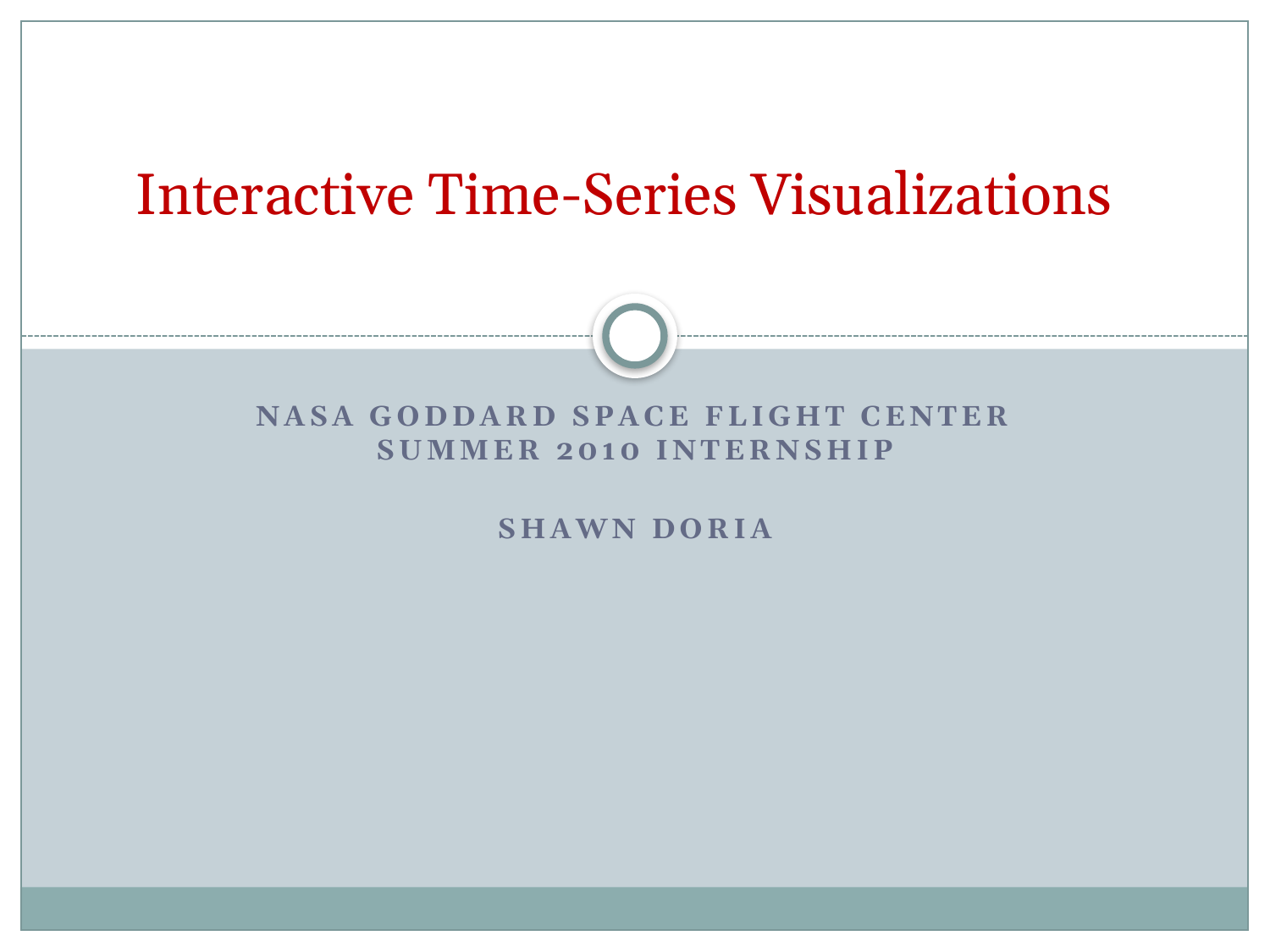

# Interactive Time-Series Visualizations
NASA Goddard space flight center summer 2010 internship

Shawn doria